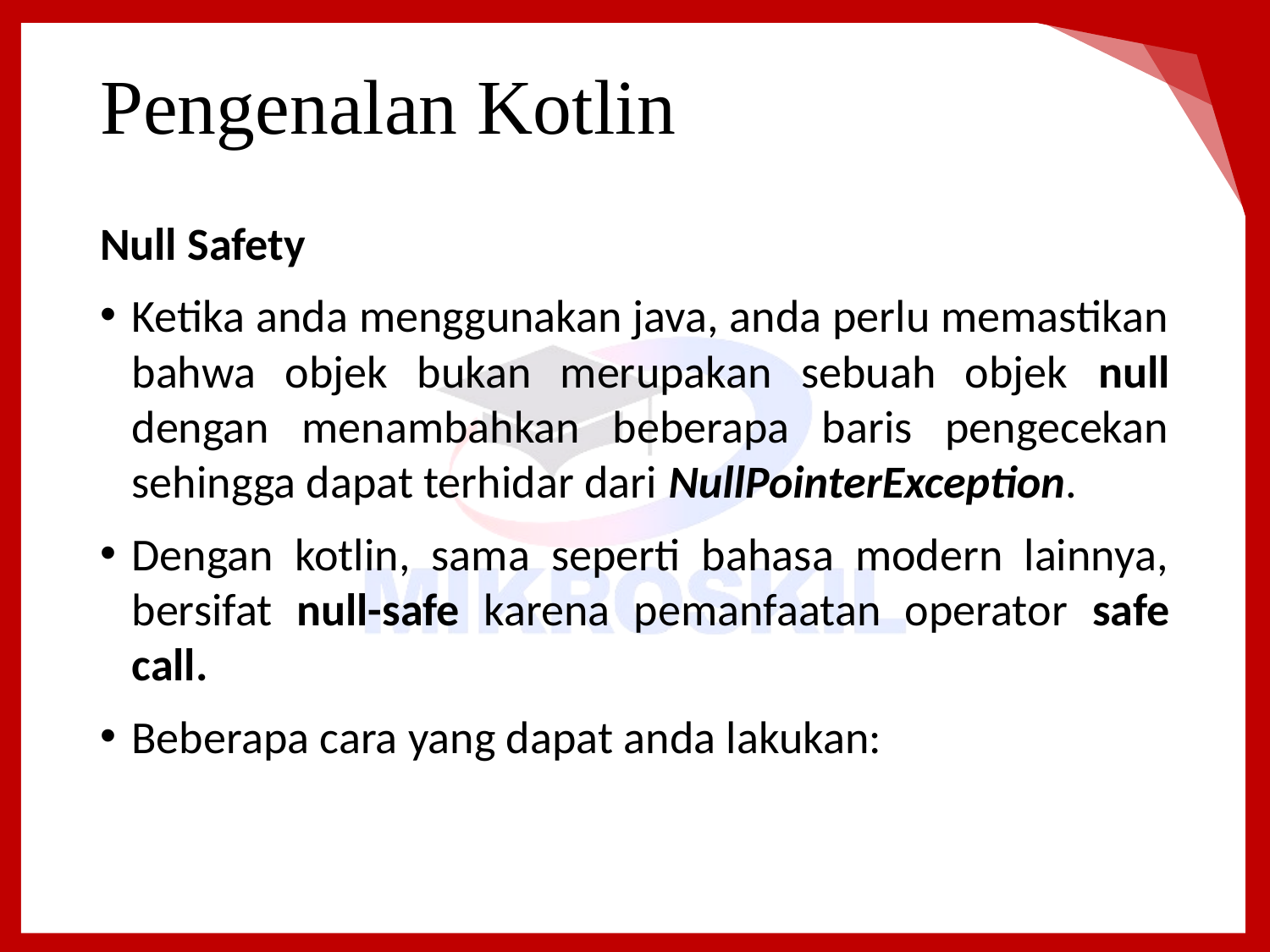

# Pengenalan Kotlin
Null Safety
Ketika anda menggunakan java, anda perlu memastikan bahwa objek bukan merupakan sebuah objek null dengan menambahkan beberapa baris pengecekan sehingga dapat terhidar dari NullPointerException.
Dengan kotlin, sama seperti bahasa modern lainnya, bersifat null-safe karena pemanfaatan operator safe call.
Beberapa cara yang dapat anda lakukan: